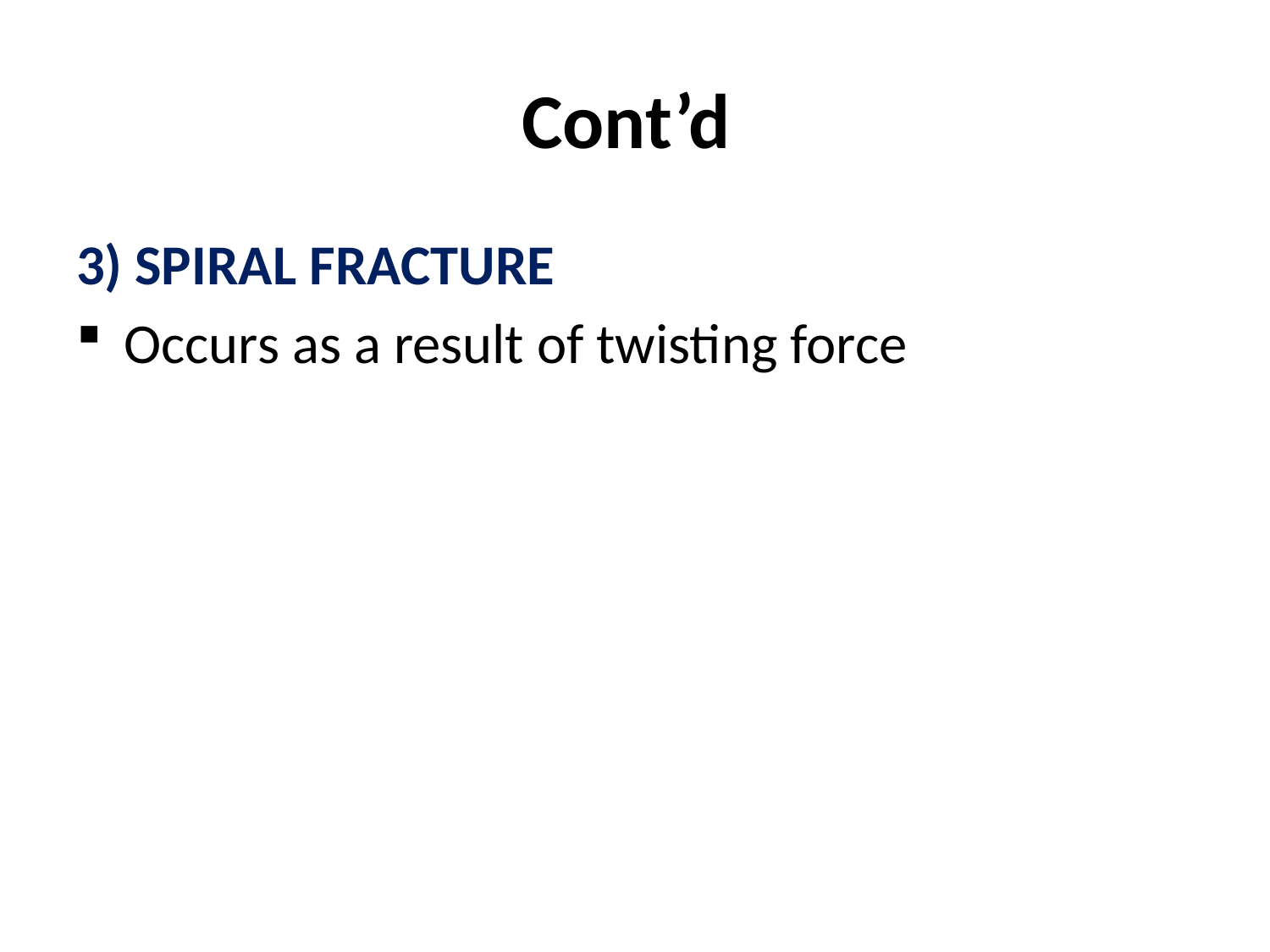

# Cont’d
3) SPIRAL FRACTURE
Occurs as a result of twisting force